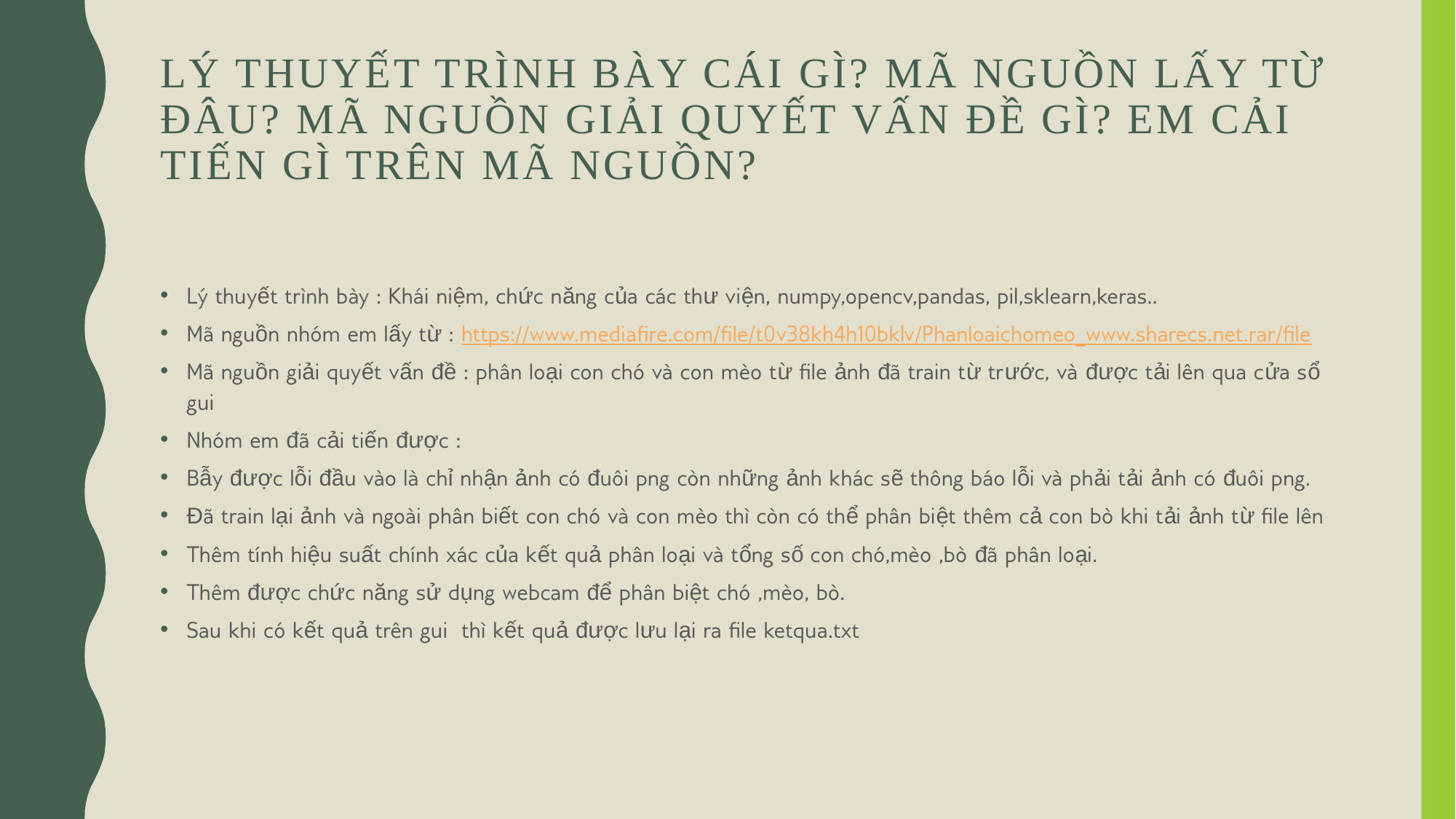

# lý thuyết trình bày cái gì? mã nguồn lấy từ đâu? mã nguồn giải quyết vấn đề gì? em cải tiến gì trên mã nguồn?
Lý thuyết trình bày : Khái niệm, chức năng của các thư viện, numpy,opencv,pandas, pil,sklearn,keras..
Mã nguồn nhóm em lấy từ : https://www.mediafire.com/file/t0v38kh4h10bklv/Phanloaichomeo_www.sharecs.net.rar/file
Mã nguồn giải quyết vấn đề : phân loại con chó và con mèo từ file ảnh đã train từ trước, và được tải lên qua cửa sổ gui
Nhóm em đã cải tiến được :
Bẫy được lỗi đầu vào là chỉ nhận ảnh có đuôi png còn những ảnh khác sẽ thông báo lỗi và phải tải ảnh có đuôi png.
Đã train lại ảnh và ngoài phân biết con chó và con mèo thì còn có thể phân biệt thêm cả con bò khi tải ảnh từ file lên
Thêm tính hiệu suất chính xác của kết quả phân loại và tổng số con chó,mèo ,bò đã phân loại.
Thêm được chức năng sử dụng webcam để phân biệt chó ,mèo, bò.
Sau khi có kết quả trên gui  thì kết quả được lưu lại ra file ketqua.txt